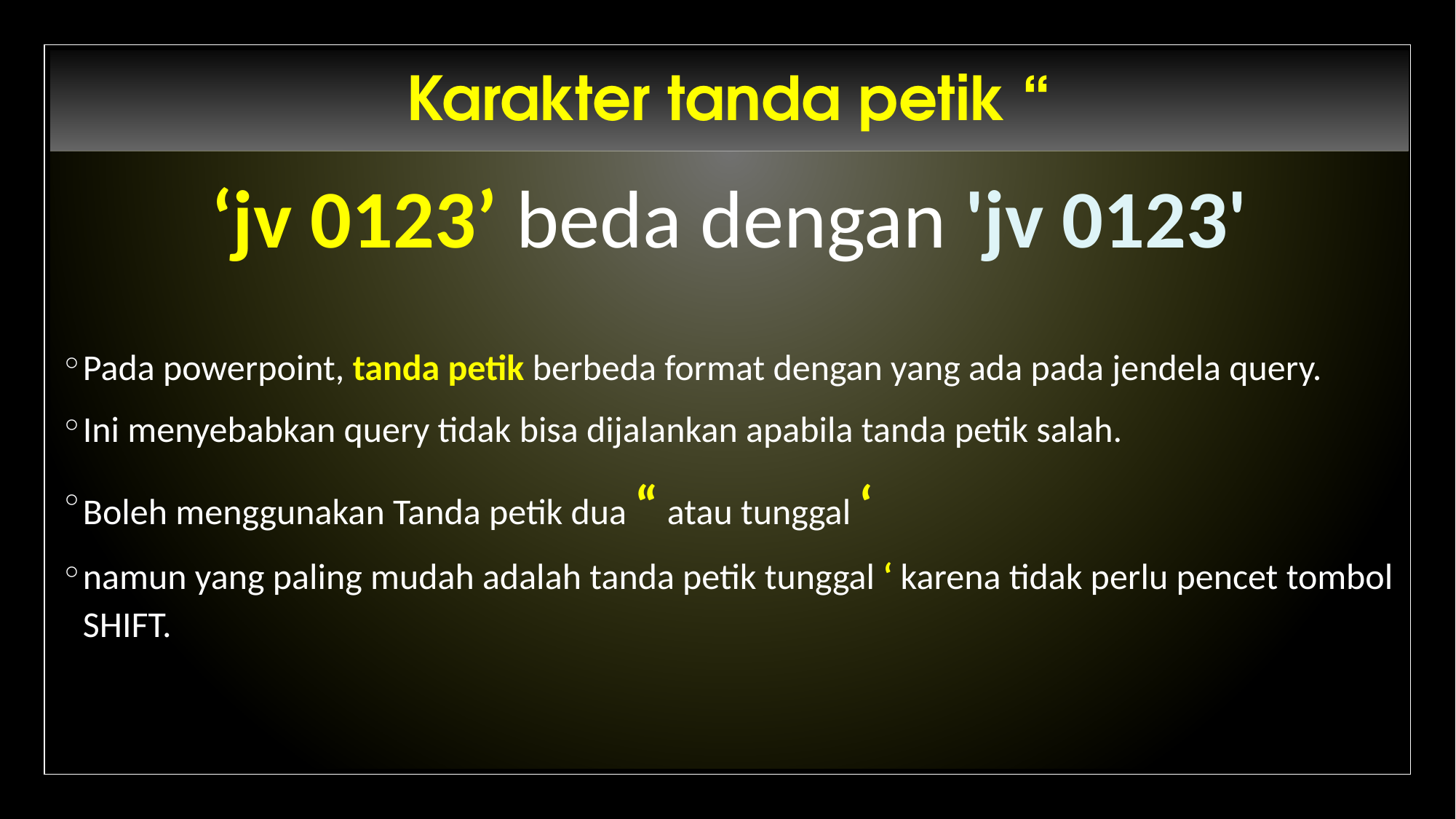

# Karakter tanda petik “
‘jv 0123’ beda dengan 'jv 0123'

Pada powerpoint, tanda petik berbeda format dengan yang ada pada jendela query.
Ini menyebabkan query tidak bisa dijalankan apabila tanda petik salah.
Boleh menggunakan Tanda petik dua “ atau tunggal ‘
namun yang paling mudah adalah tanda petik tunggal ‘ karena tidak perlu pencet tombol SHIFT.